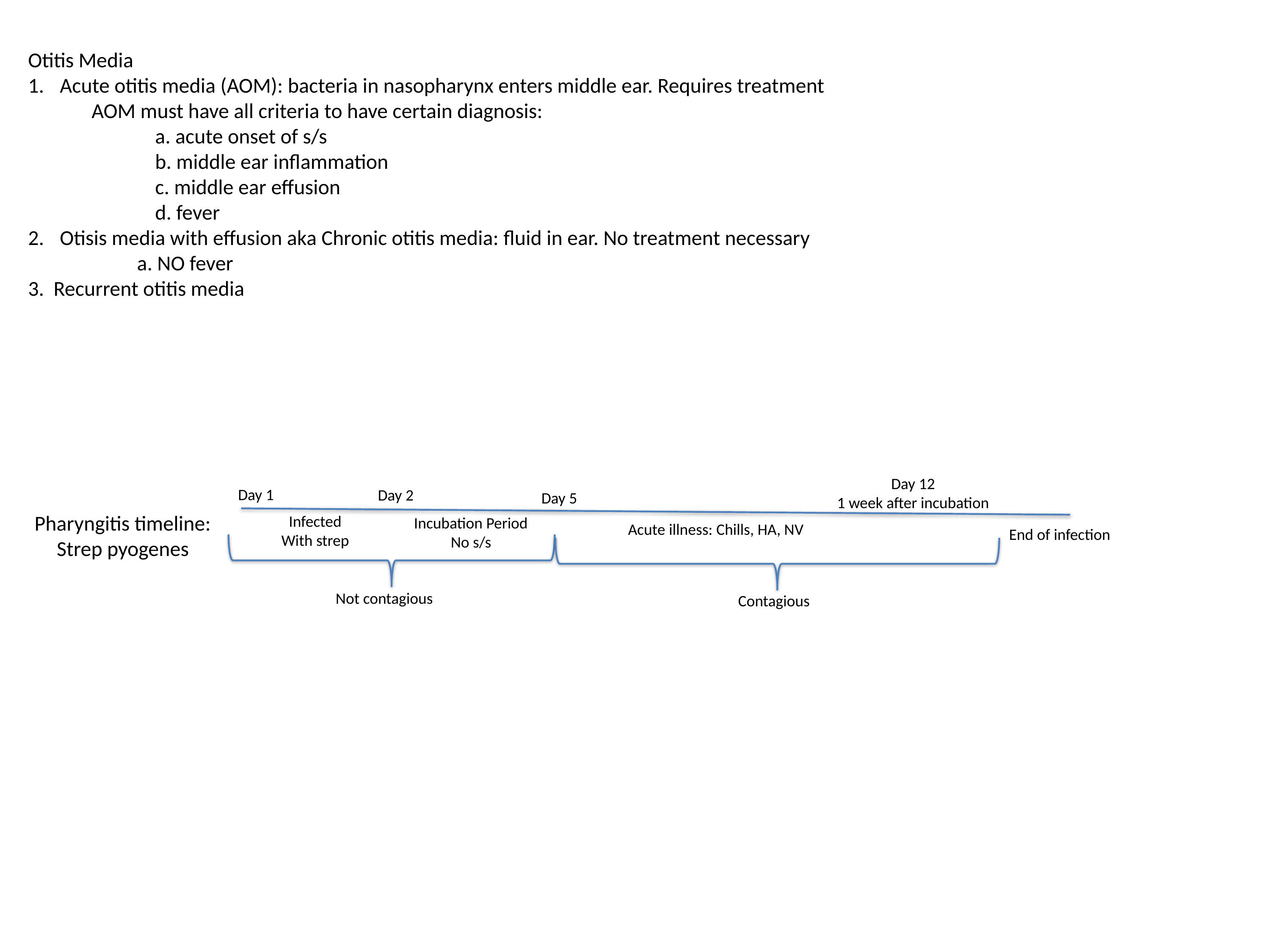

Otitis Media
Acute otitis media (AOM): bacteria in nasopharynx enters middle ear. Requires treatment
	AOM must have all criteria to have certain diagnosis:
		a. acute onset of s/s
		b. middle ear inflammation
		c. middle ear effusion
		d. fever
Otisis media with effusion aka Chronic otitis media: fluid in ear. No treatment necessary
	a. NO fever
3.  Recurrent otitis media

Day 12
1 week after incubation
Day 1
Day 2
Day 5
Pharyngitis timeline:
Strep pyogenes
Infected
With strep
Incubation Period
No s/s
Acute illness: Chills, HA, NV
End of infection
Not contagious
Contagious